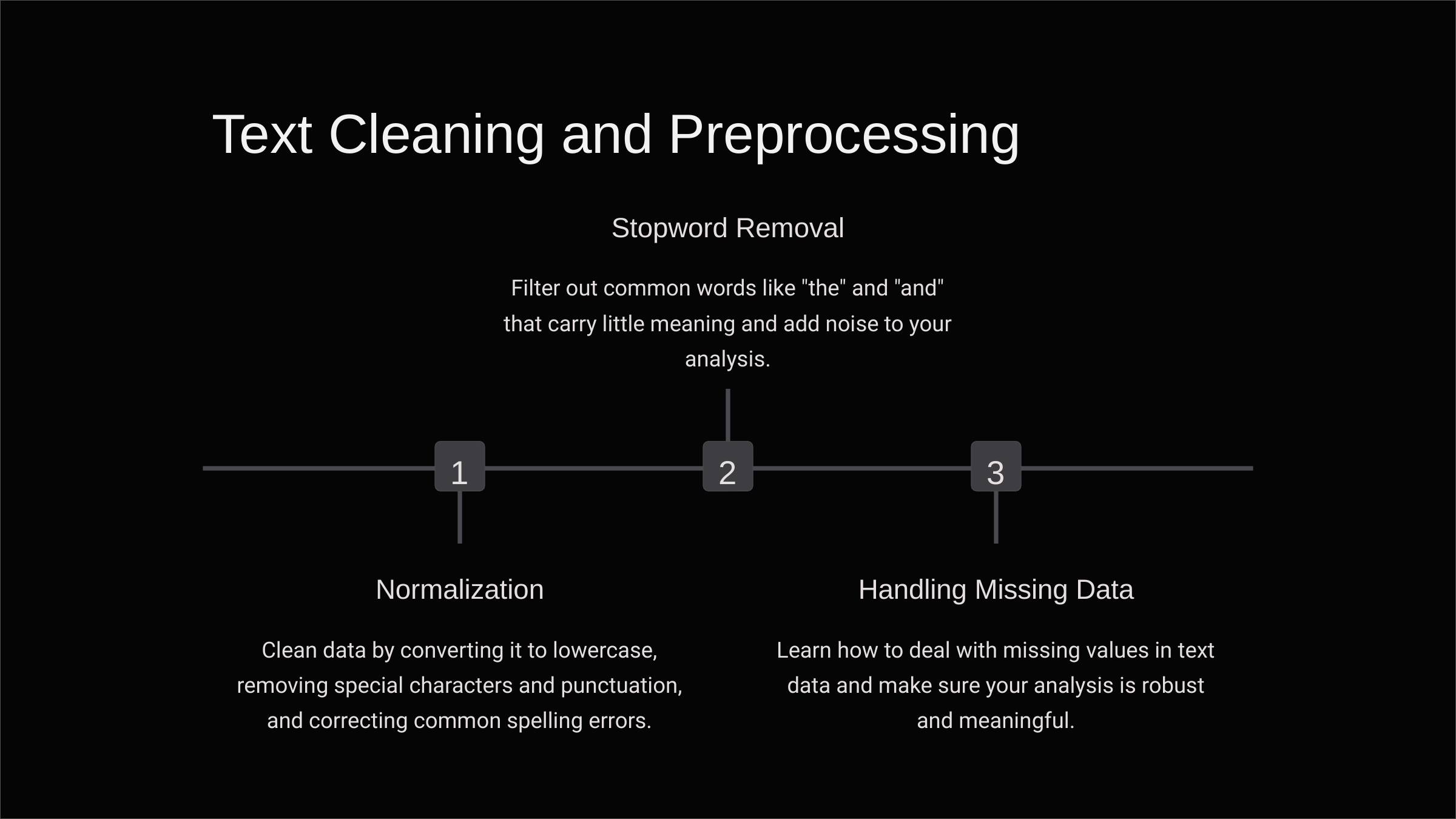

Text Cleaning and Preprocessing
Stopword Removal
Filter out common words like "the" and "and" that carry little meaning and add noise to your analysis.

1
2
3

Normalization
Handling Missing Data
Clean data by converting it to lowercase, removing special characters and punctuation, and correcting common spelling errors.
Learn how to deal with missing values in text data and make sure your analysis is robust and meaningful.